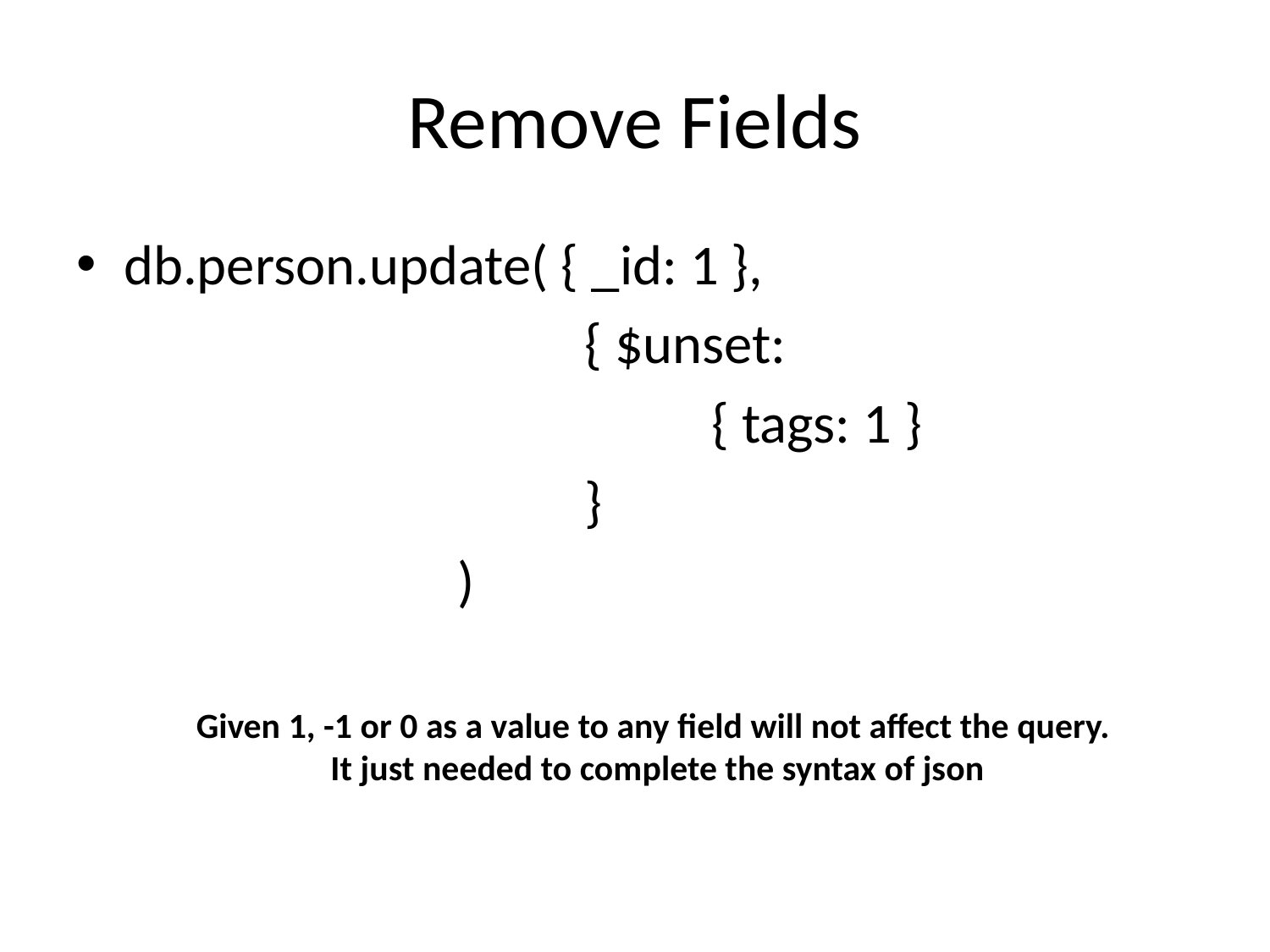

# Remove Fields
db.person.update( { _id: 1 },
				{ $unset:
					{ tags: 1 }
				}
			)
Given 1, -1 or 0 as a value to any field will not affect the query.
It just needed to complete the syntax of json